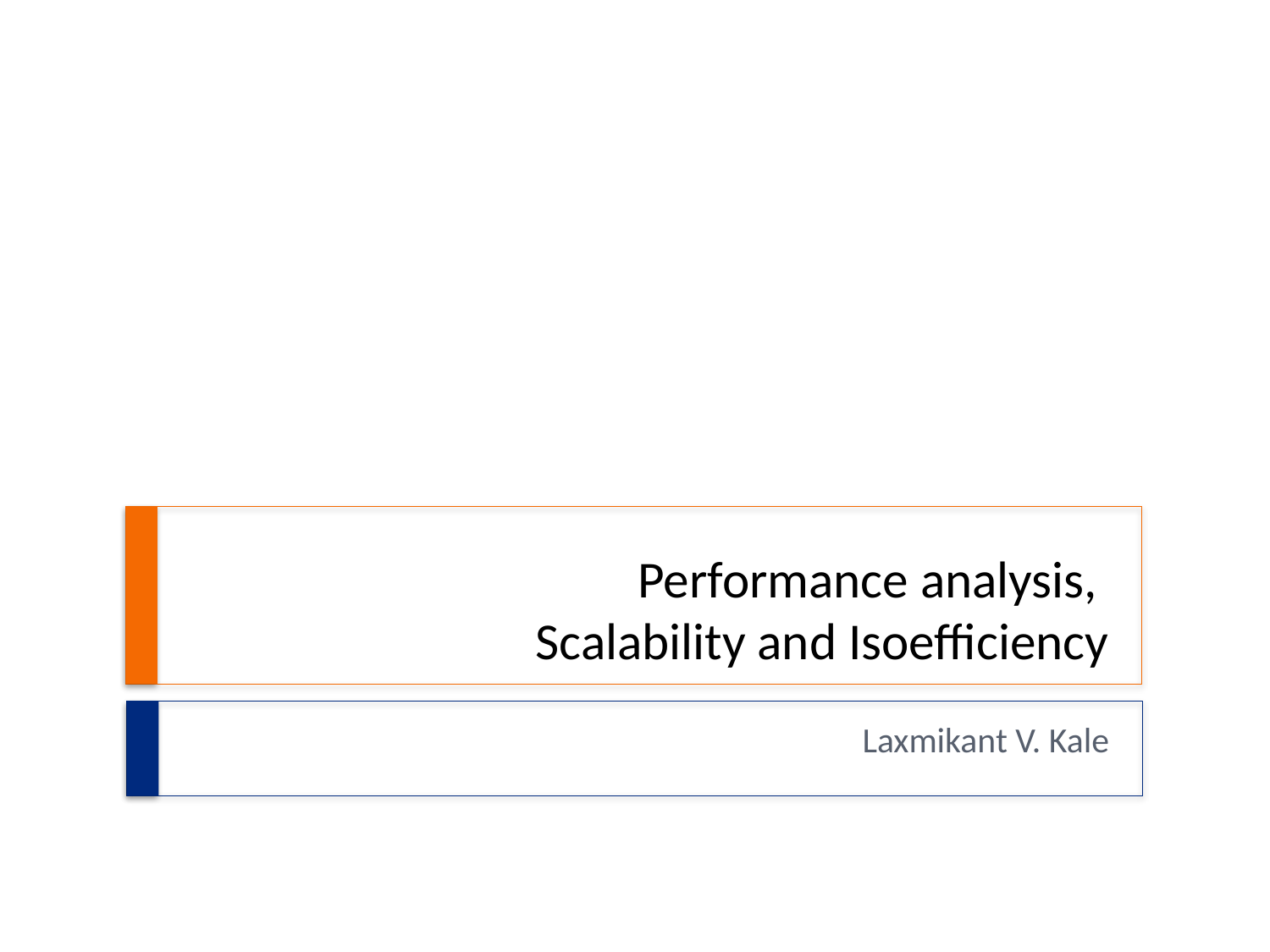

# Performance analysis, Scalability and Isoefficiency
Laxmikant V. Kale